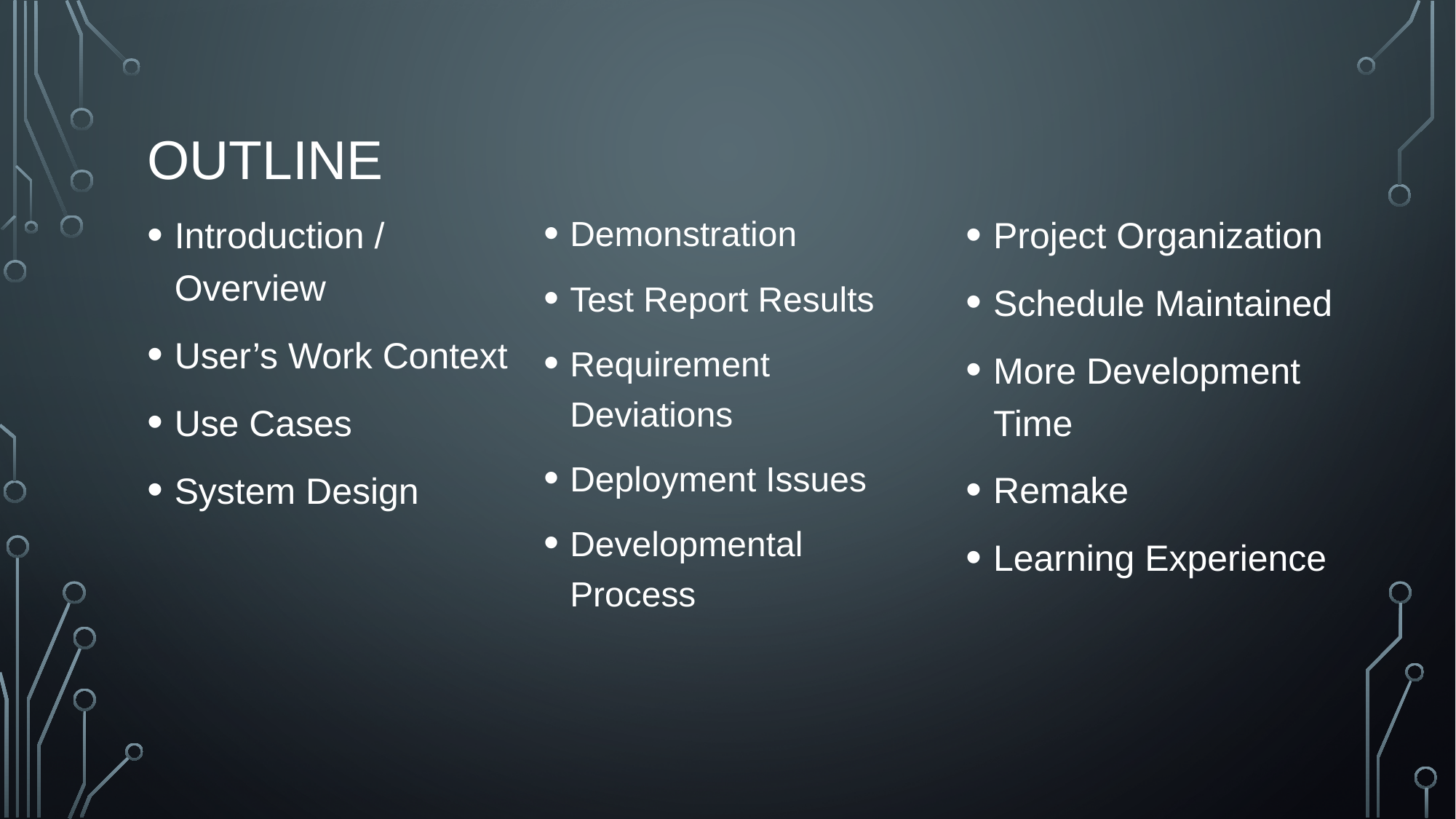

# outline
Introduction / Overview
User’s Work Context
Use Cases
System Design

Demonstration
Test Report Results
Requirement Deviations
Deployment Issues
Developmental Process

Project Organization
Schedule Maintained
More Development Time
Remake
Learning Experience